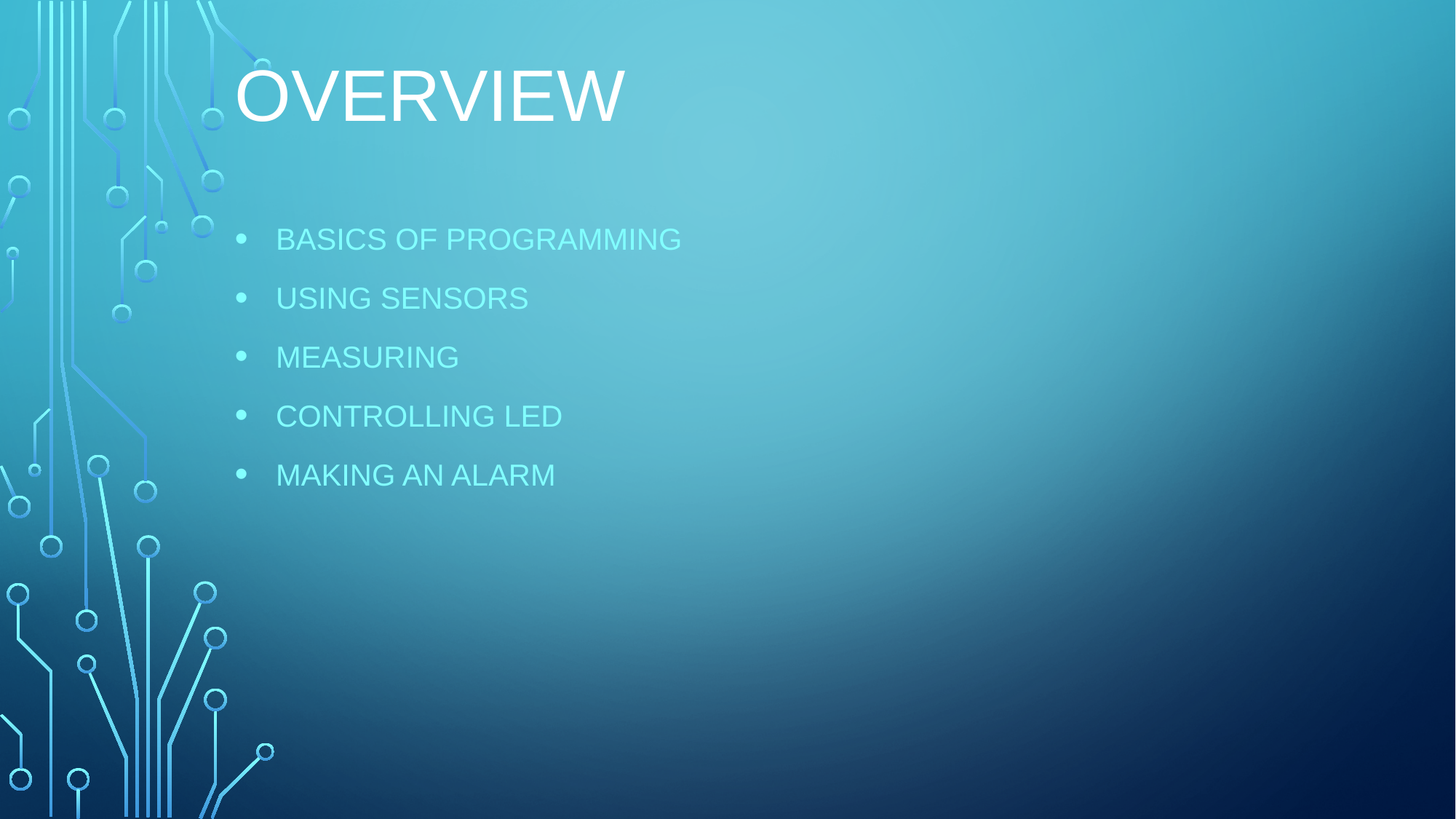

# oVERVIEW
Basics of programming
Using sensors
Measuring
Controlling led
Making an Alarm